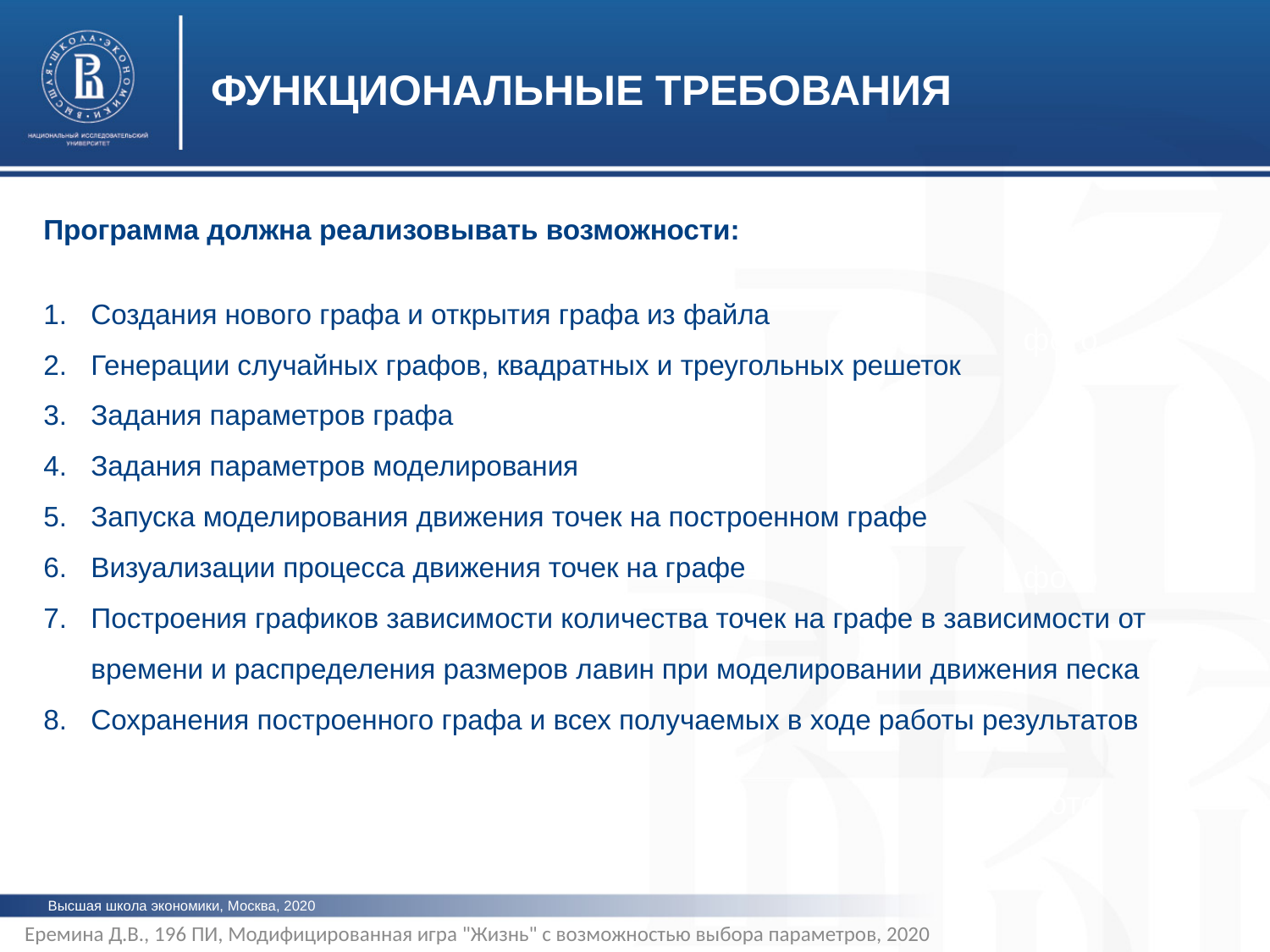

ФУНКЦИОНАЛЬНЫЕ ТРЕБОВАНИЯ
Программа должна реализовывать возможности:

Создания нового графа и открытия графа из файла
Генерации случайных графов, квадратных и треугольных решеток
Задания параметров графа
Задания параметров моделирования
Запуска моделирования движения точек на построенном графе
Визуализации процесса движения точек на графе
Построения графиков зависимости количества точек на графе в зависимости от времени и распределения размеров лавин при моделировании движения песка
Сохранения построенного графа и всех получаемых в ходе работы результатов

фото
фото
фото
Высшая школа экономики, Москва, 2020
Еремина Д.В., 196 ПИ, Модифицированная игра "Жизнь" с возможностью выбора параметров, 2020